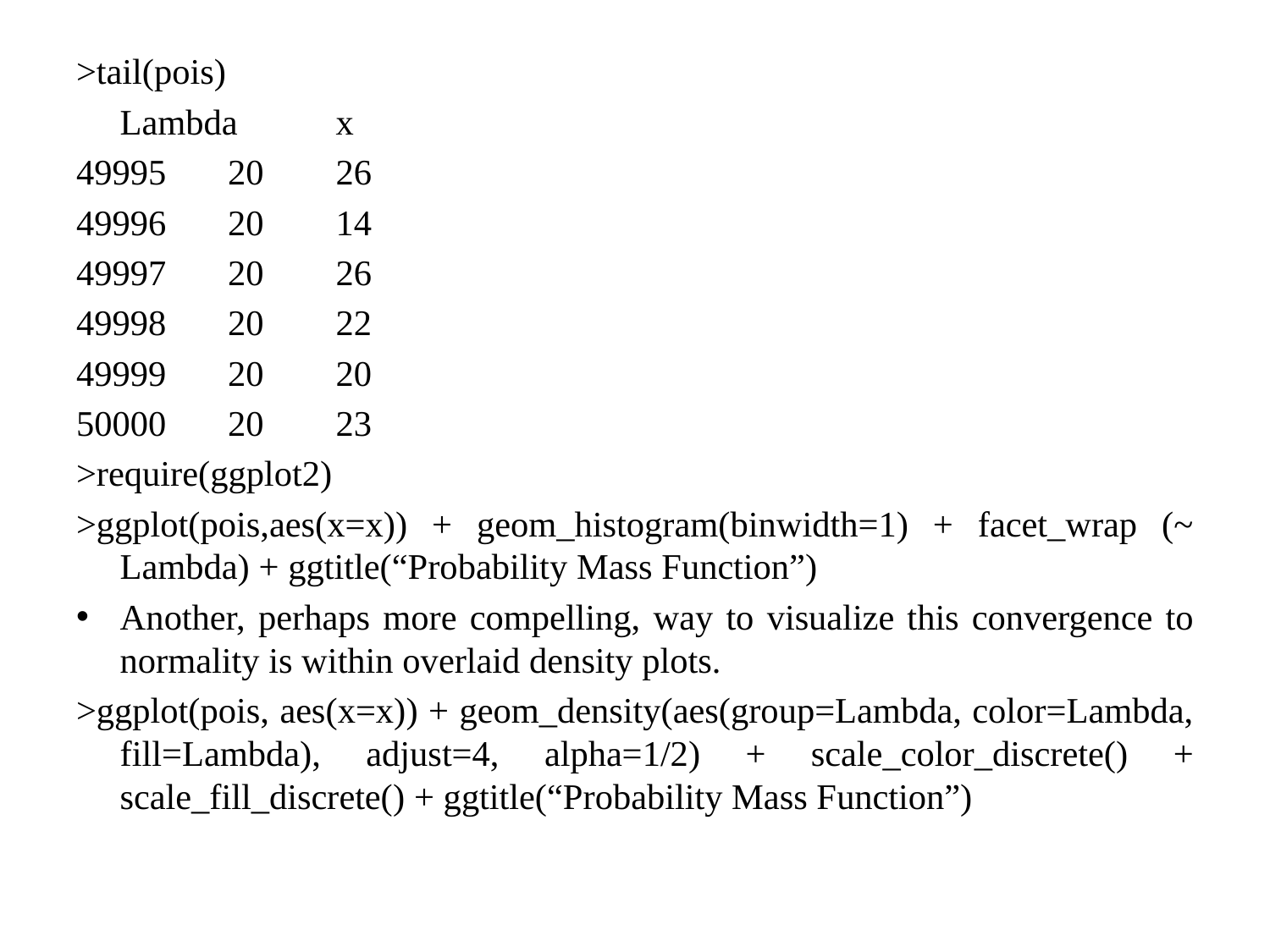

>tail(pois)
		Lambda	x
49995	20		26
49996	20		14
49997	20		26
49998	20		22
49999	20		20
50000	20		23
>require(ggplot2)
>ggplot(pois,aes(x=x)) + geom_histogram(binwidth=1) + facet_wrap (~ Lambda) + ggtitle(“Probability Mass Function”)
Another, perhaps more compelling, way to visualize this convergence to normality is within overlaid density plots.
>ggplot(pois, aes(x=x)) + geom_density(aes(group=Lambda, color=Lambda, fill=Lambda), adjust=4, alpha=1/2) + scale_color_discrete() + scale_fill_discrete() + ggtitle(“Probability Mass Function”)